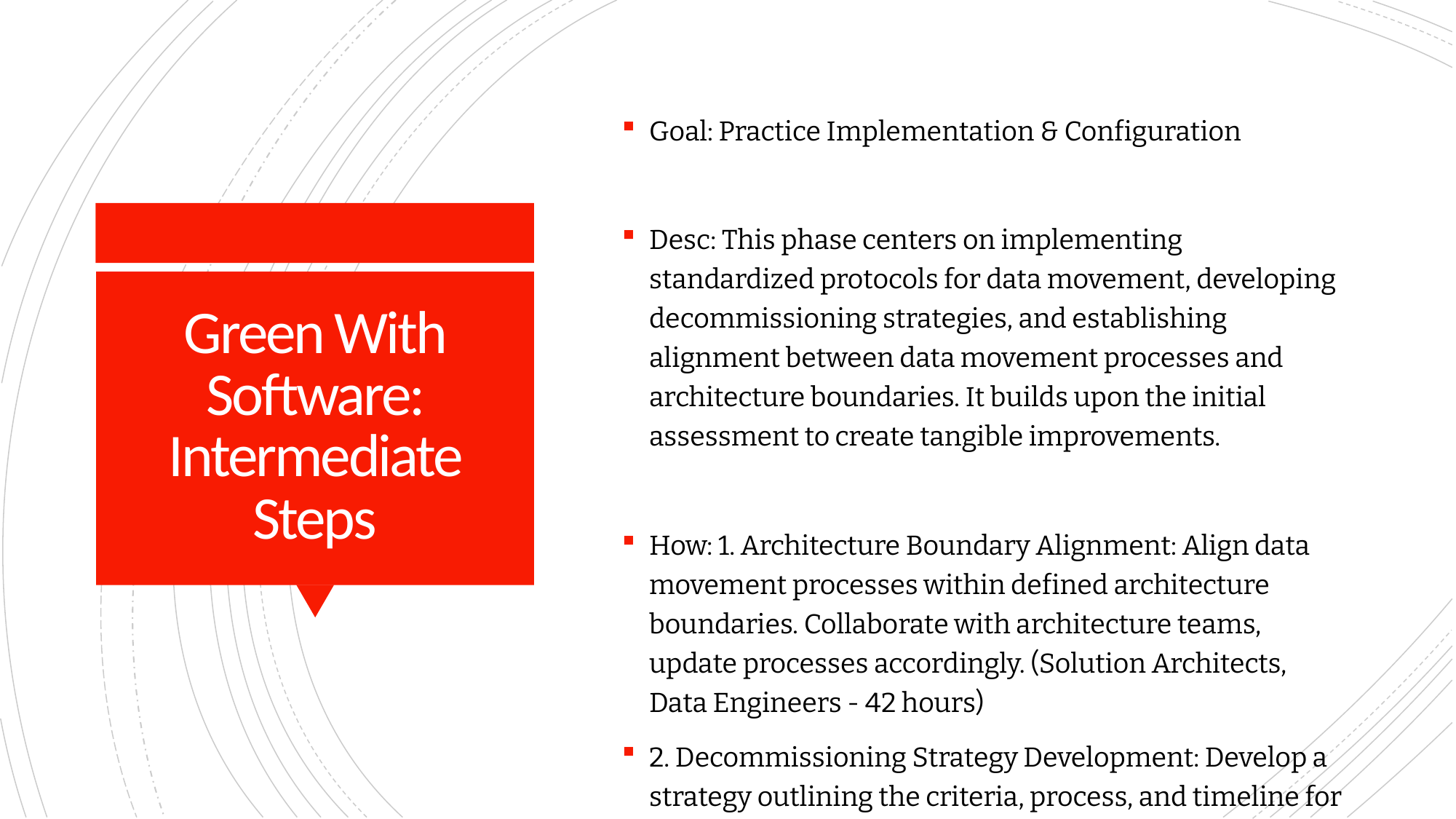

Goal: Practice Implementation & Configuration

Desc: This phase centers on implementing standardized protocols for data movement, developing decommissioning strategies, and establishing alignment between data movement processes and architecture boundaries. It builds upon the initial assessment to create tangible improvements.

How: 1. Architecture Boundary Alignment: Align data movement processes within defined architecture boundaries. Collaborate with architecture teams, update processes accordingly. (Solution Architects, Data Engineers - 42 hours)
2. Decommissioning Strategy Development: Develop a strategy outlining the criteria, process, and timeline for decommissioning identified components. Gather input from relevant teams, and document clear decommissioning guidelines. (Infrastructure Specialist, Strategy Development Team - 43 hours)
# Green With Software: Intermediate Steps